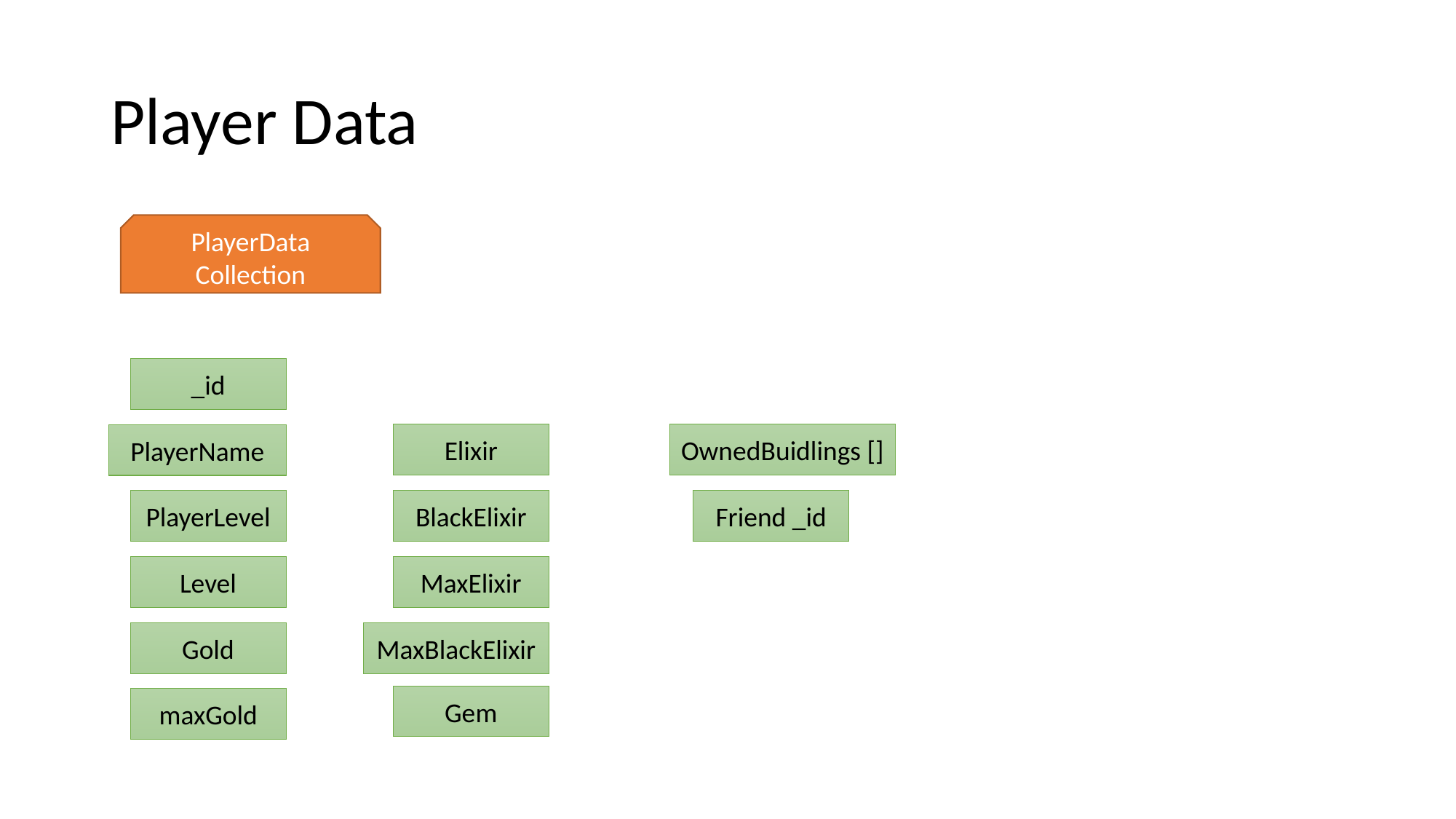

# Player Data
PlayerData
Collection
_id
Elixir
OwnedBuidlings []
PlayerName
PlayerLevel
BlackElixir
Friend _id
Level
MaxElixir
Gold
MaxBlackElixir
Gem
maxGold